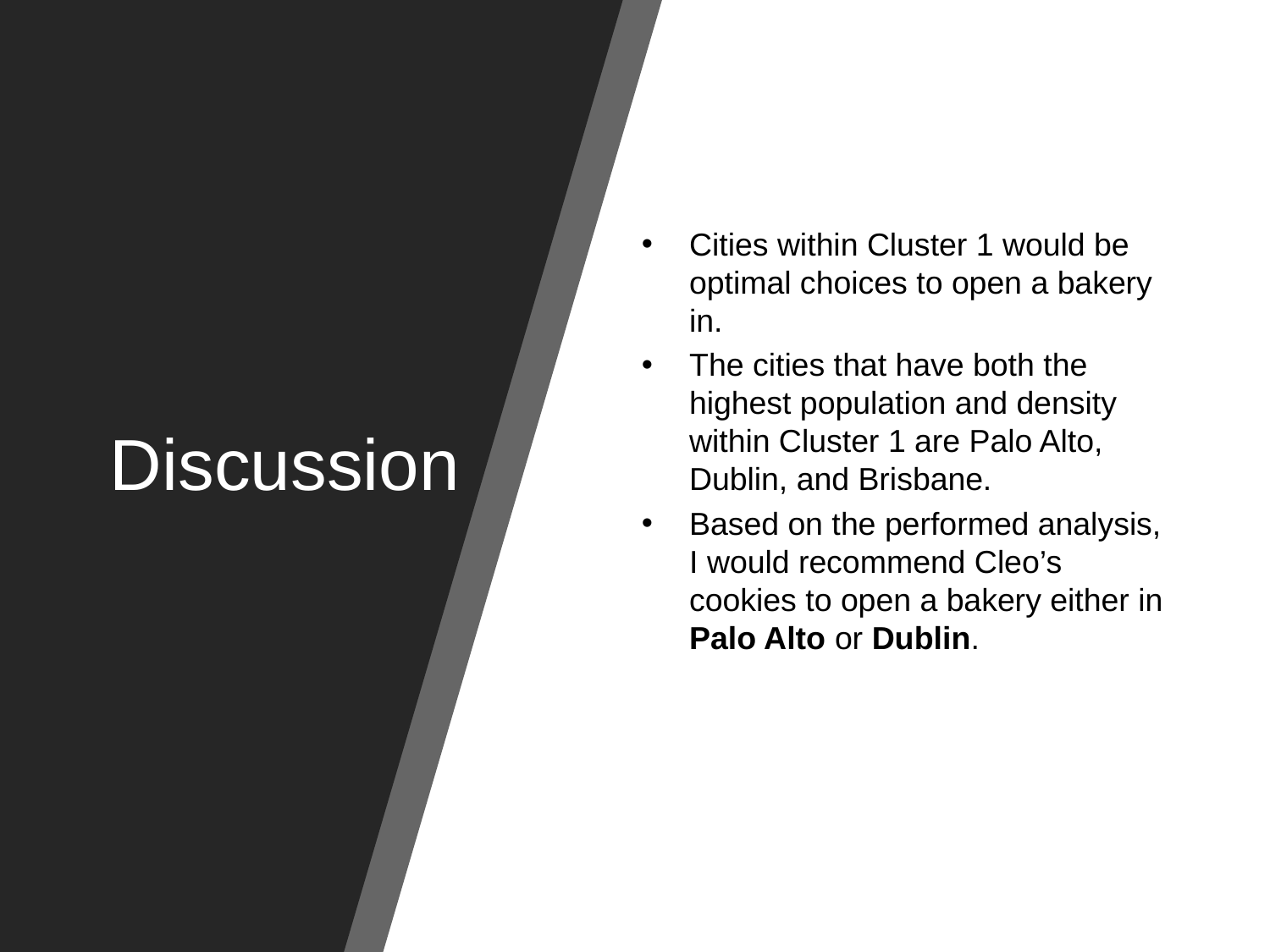

# Discussion
Cities within Cluster 1 would be optimal choices to open a bakery in.
The cities that have both the highest population and density within Cluster 1 are Palo Alto, Dublin, and Brisbane.
Based on the performed analysis, I would recommend Cleo’s cookies to open a bakery either in Palo Alto or Dublin.